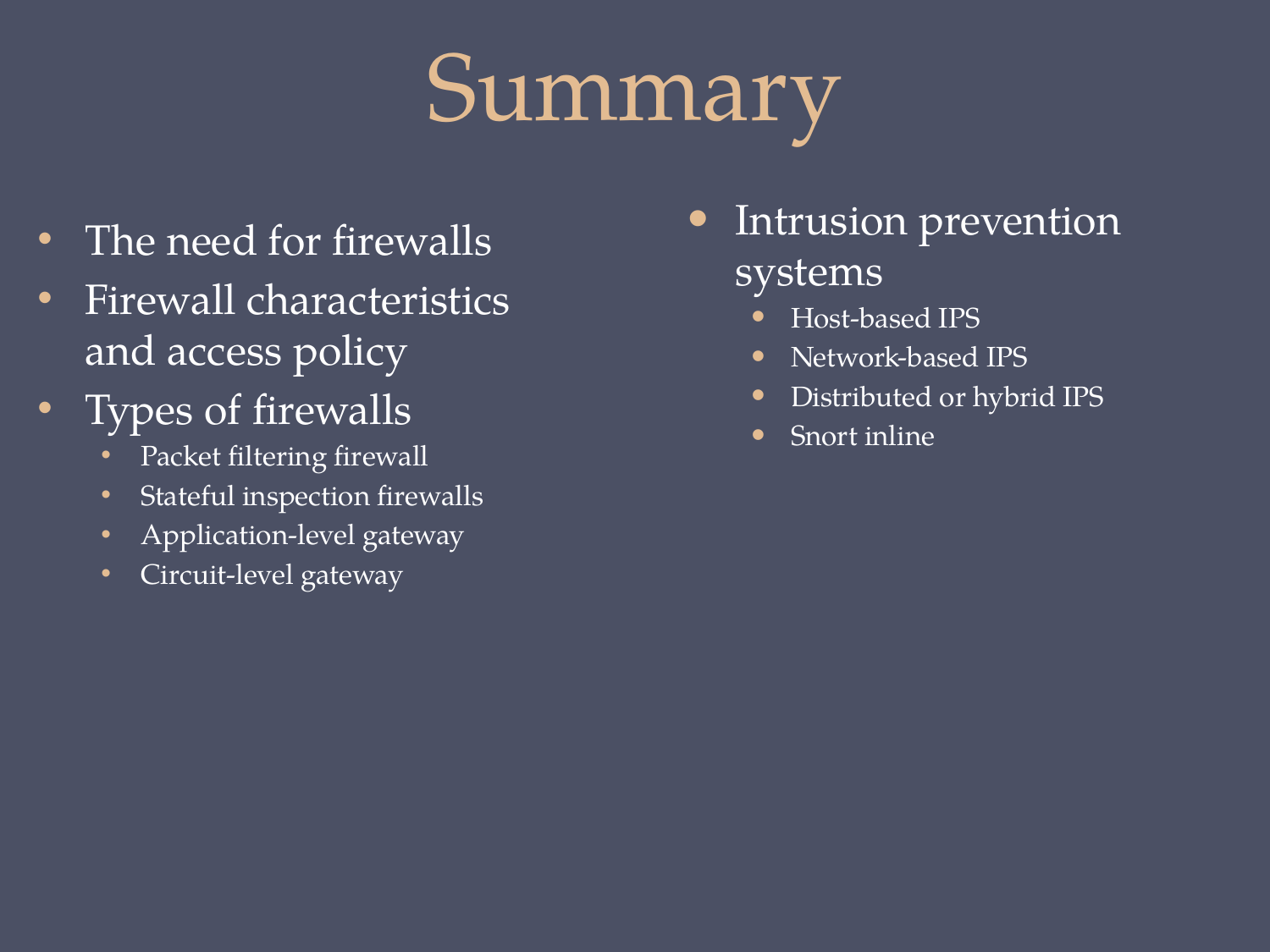

# Summary
Intrusion prevention systems
Host-based IPS
Network-based IPS
Distributed or hybrid IPS
Snort inline
The need for firewalls
Firewall characteristics and access policy
Types of firewalls
Packet filtering firewall
Stateful inspection firewalls
Application-level gateway
Circuit-level gateway